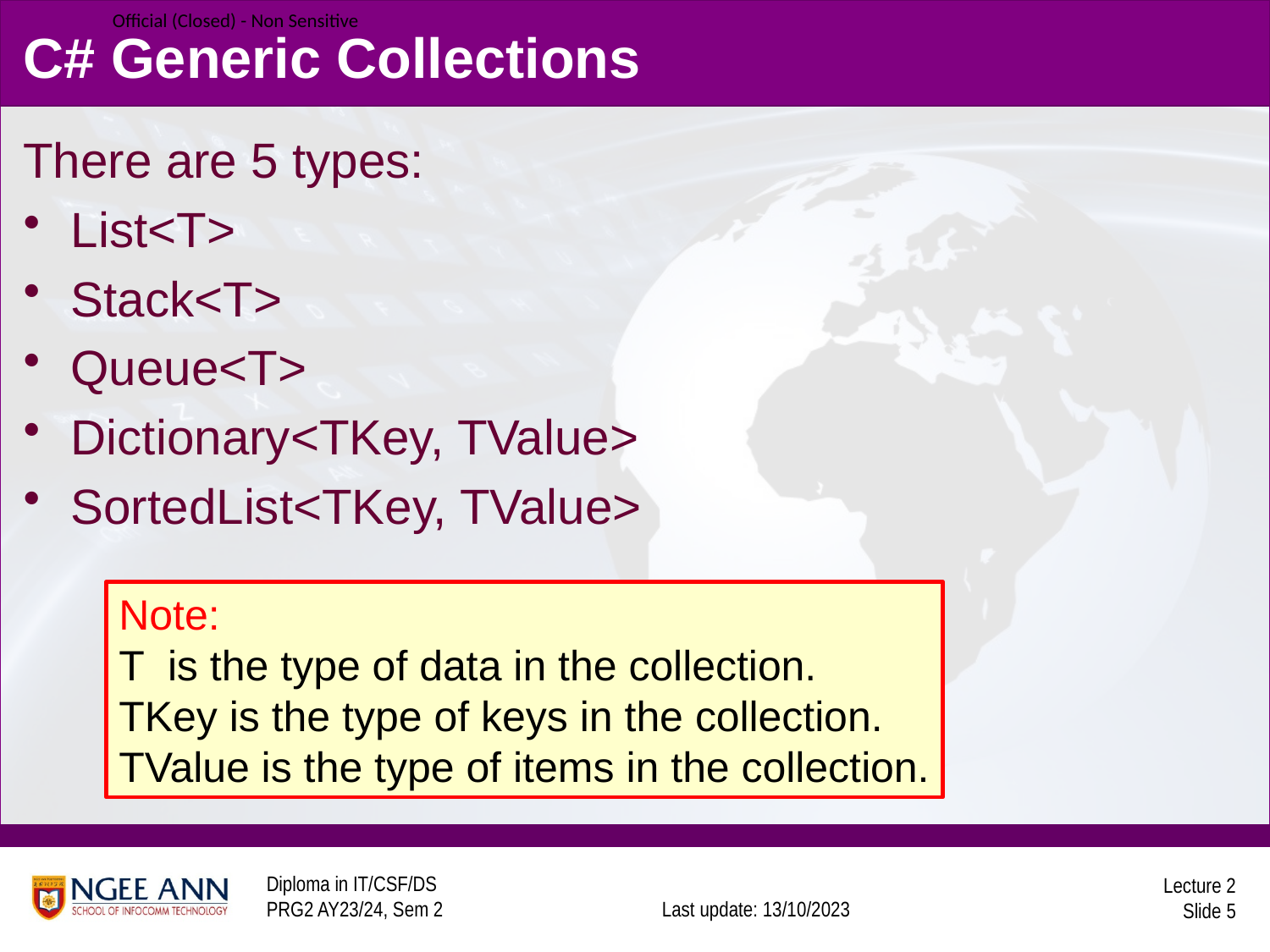

# C# Generic Collections
There are 5 types:
List<T>
Stack<T>
Queue<T>
Dictionary<TKey, TValue>
SortedList<TKey, TValue>
Note:
T  is the type of data in the collection.
TKey is the type of keys in the collection.
TValue is the type of items in the collection.